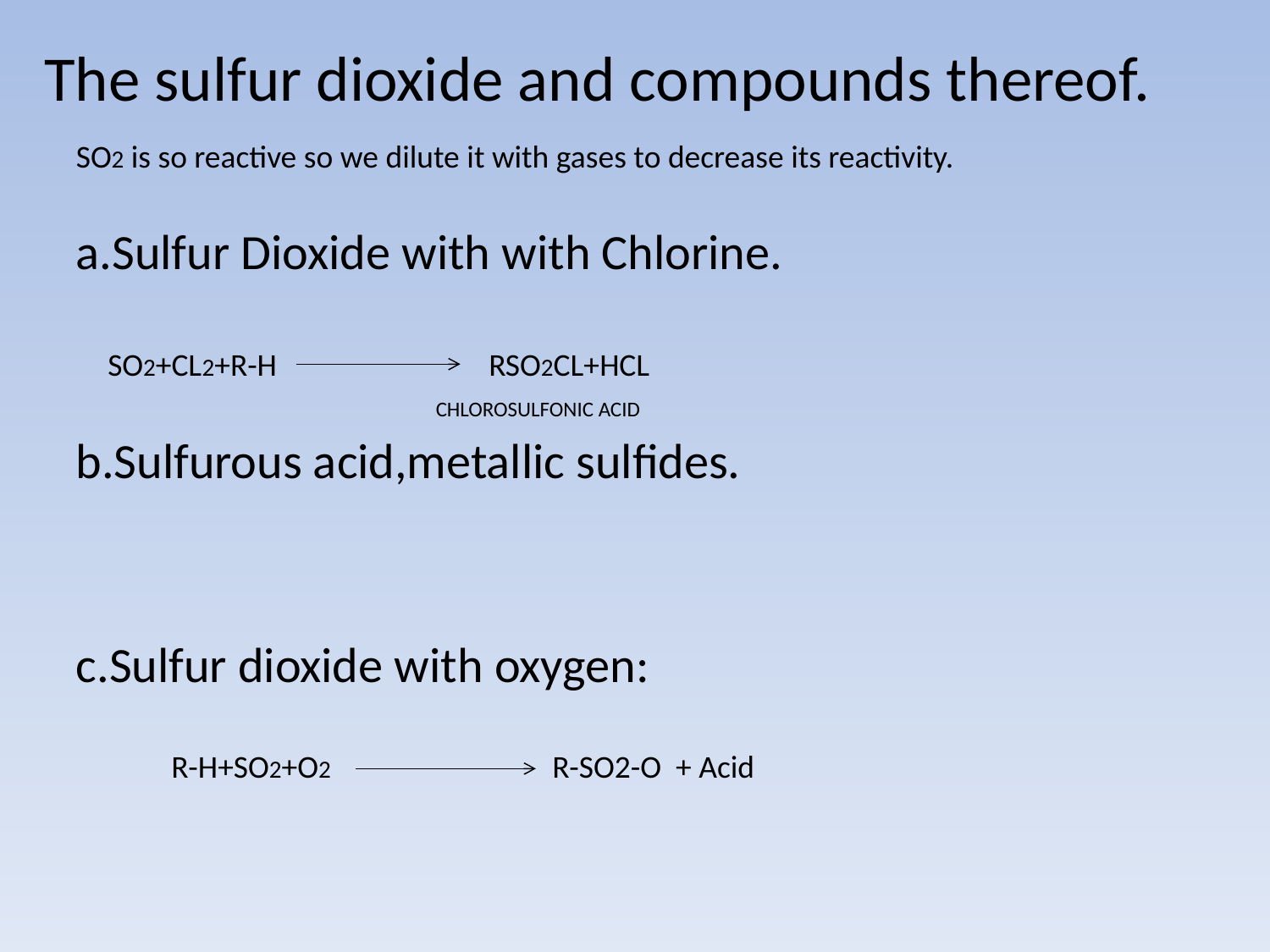

The sulfur dioxide and compounds thereof.
SO2 is so reactive so we dilute it with gases to decrease its reactivity.
a.Sulfur Dioxide with with Chlorine.
SO2+CL2+R-H
RSO2CL+HCL
CHLOROSULFONIC ACID
b.Sulfurous acid,metallic sulfides.
c.Sulfur dioxide with oxygen:
R-H+SO2+O2
R-SO2-O  + Acid